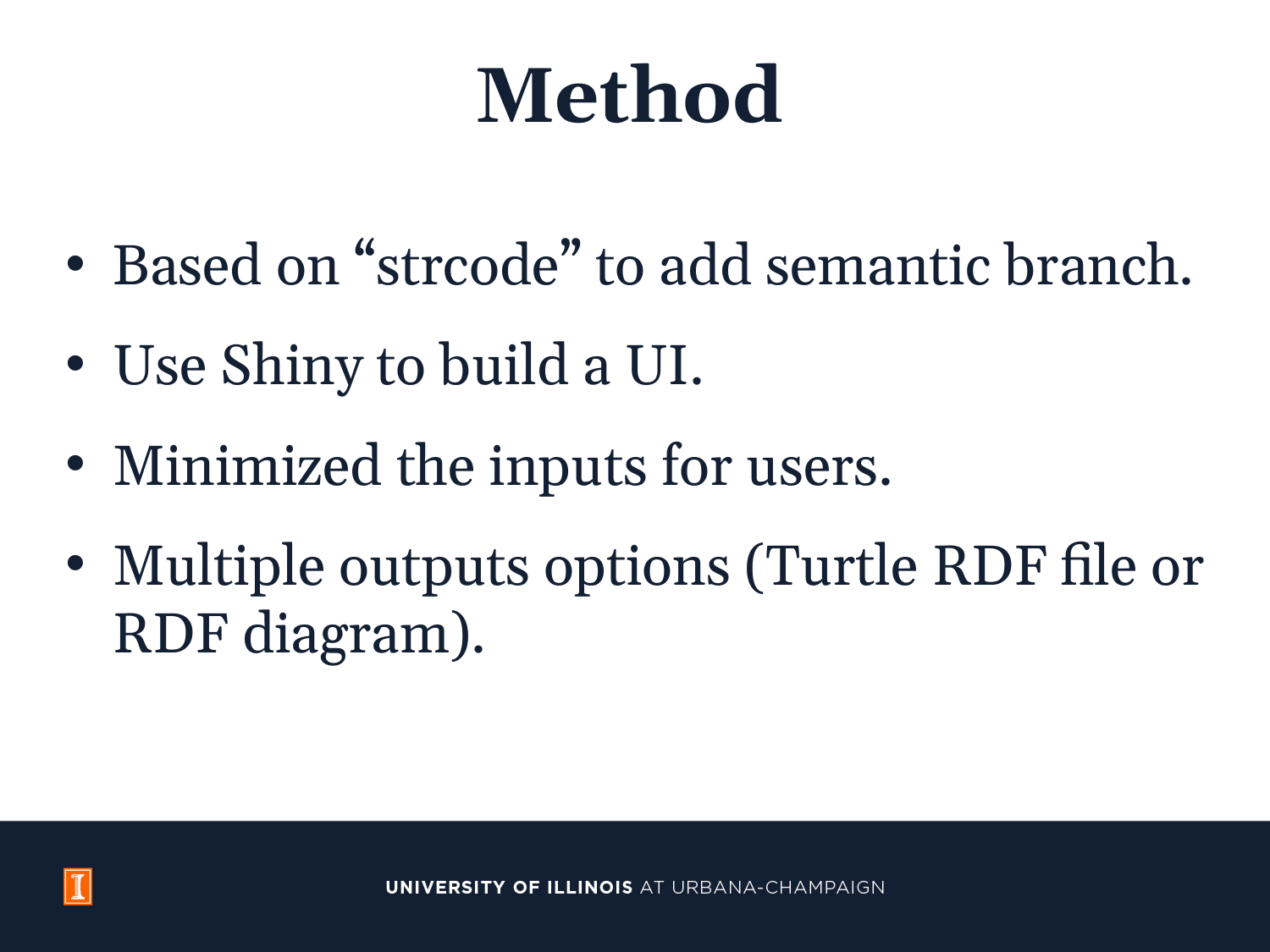

# Method
Based on “strcode” to add semantic branch.
Use Shiny to build a UI.
Minimized the inputs for users.
Multiple outputs options (Turtle RDF file or RDF diagram).